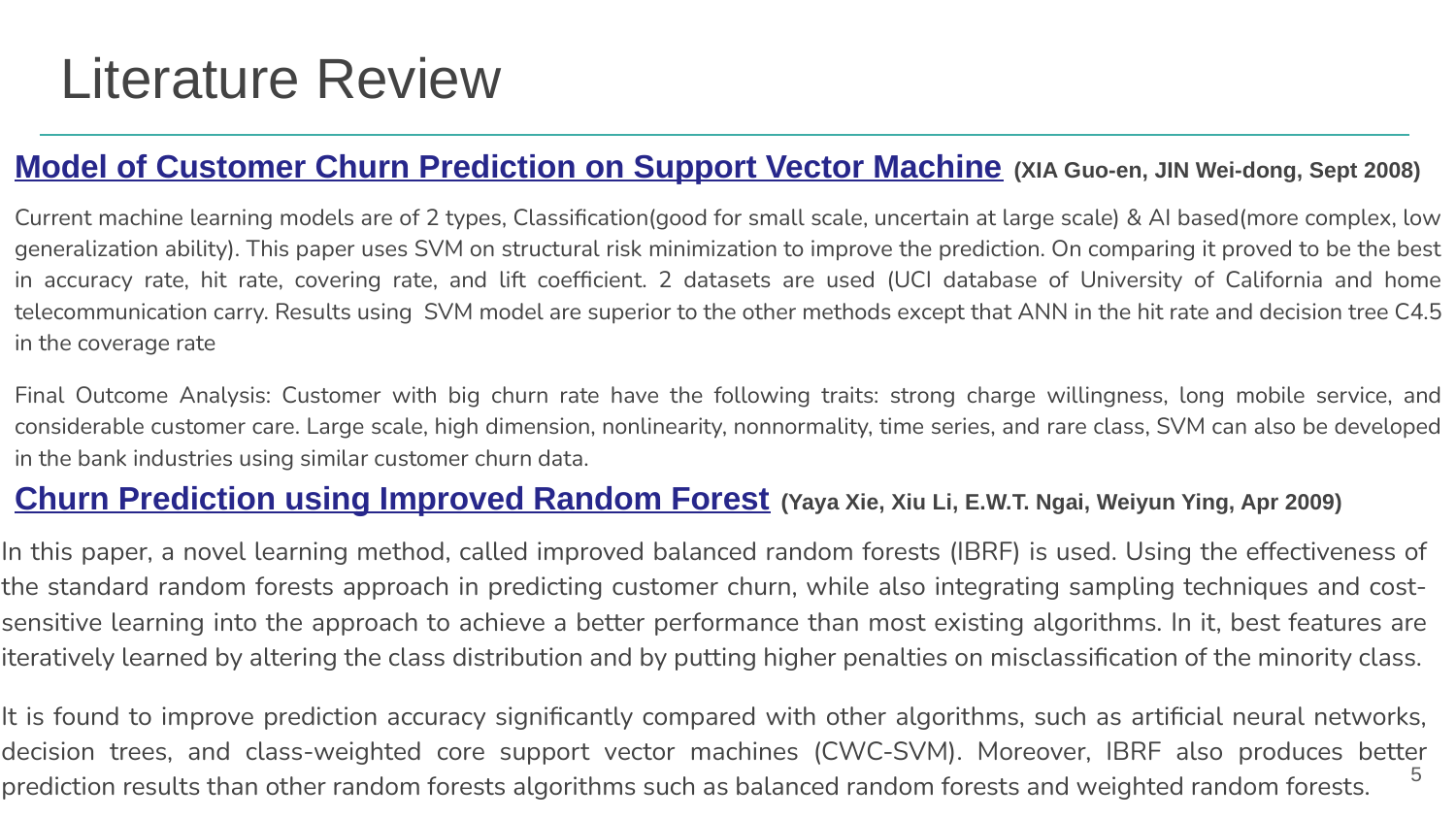

# Literature Review
Model of Customer Churn Prediction on Support Vector Machine (XIA Guo-en, JIN Wei-dong, Sept 2008)
Current machine learning models are of 2 types, Classification(good for small scale, uncertain at large scale) & AI based(more complex, low generalization ability). This paper uses SVM on structural risk minimization to improve the prediction. On comparing it proved to be the best in accuracy rate, hit rate, covering rate, and lift coefficient. 2 datasets are used (UCI database of University of California and home telecommunication carry. Results using  SVM model are superior to the other methods except that ANN in the hit rate and decision tree C4.5 in the coverage rate
Final Outcome Analysis: Customer with big churn rate have the following traits: strong charge willingness, long mobile service, and considerable customer care. Large scale, high dimension, nonlinearity, nonnormality, time series, and rare class, SVM can also be developed in the bank industries using similar customer churn data.
Churn Prediction using Improved Random Forest (Yaya Xie, Xiu Li, E.W.T. Ngai, Weiyun Ying, Apr 2009)
In this paper, a novel learning method, called improved balanced random forests (IBRF) is used. Using the effectiveness of the standard random forests approach in predicting customer churn, while also integrating sampling techniques and cost-sensitive learning into the approach to achieve a better performance than most existing algorithms. In it, best features are iteratively learned by altering the class distribution and by putting higher penalties on misclassification of the minority class.
It is found to improve prediction accuracy significantly compared with other algorithms, such as artificial neural networks, decision trees, and class-weighted core support vector machines (CWC-SVM). Moreover, IBRF also produces better prediction results than other random forests algorithms such as balanced random forests and weighted random forests.
5